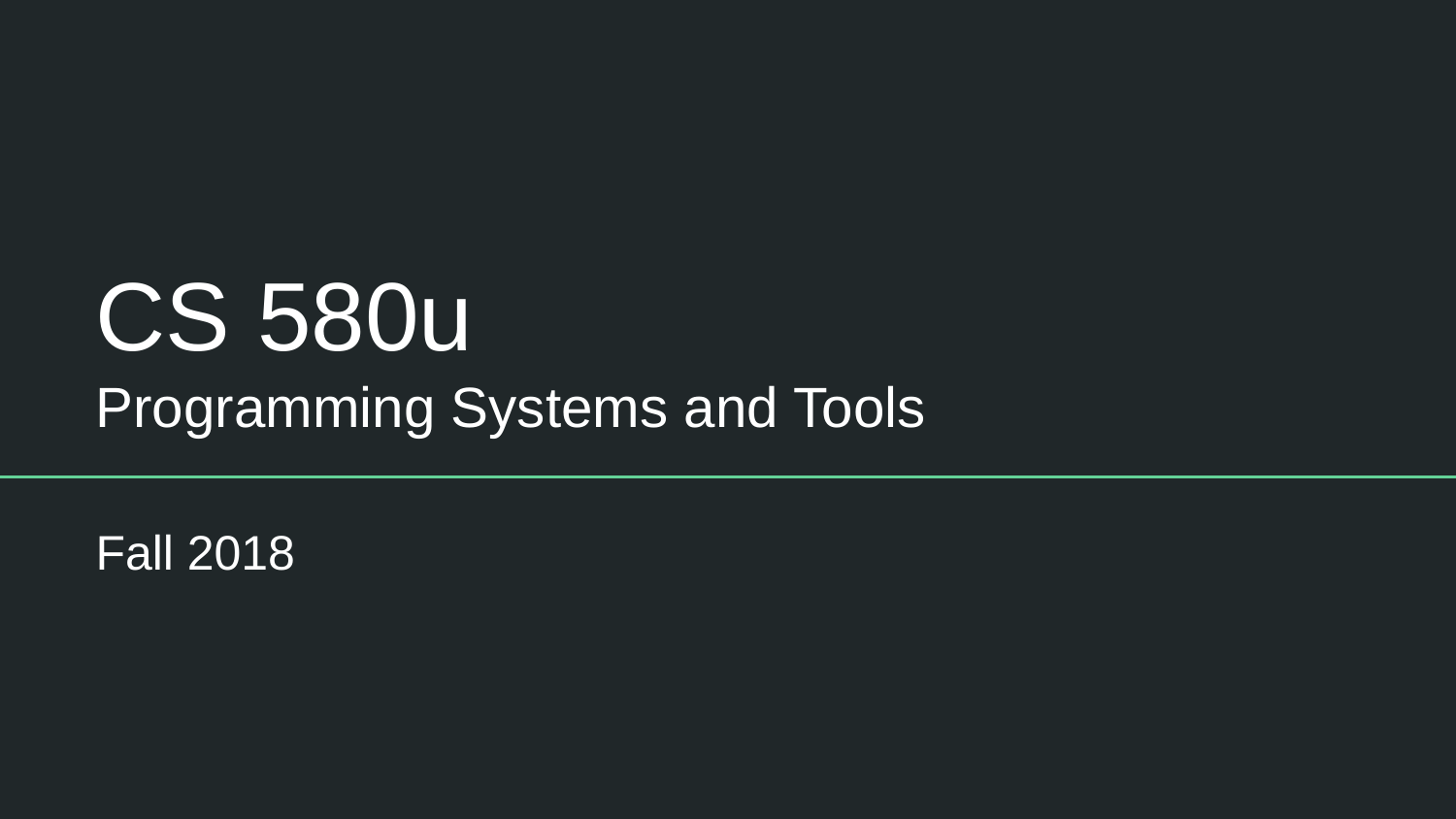

# CS 580u
Programming Systems and Tools
Fall 2018